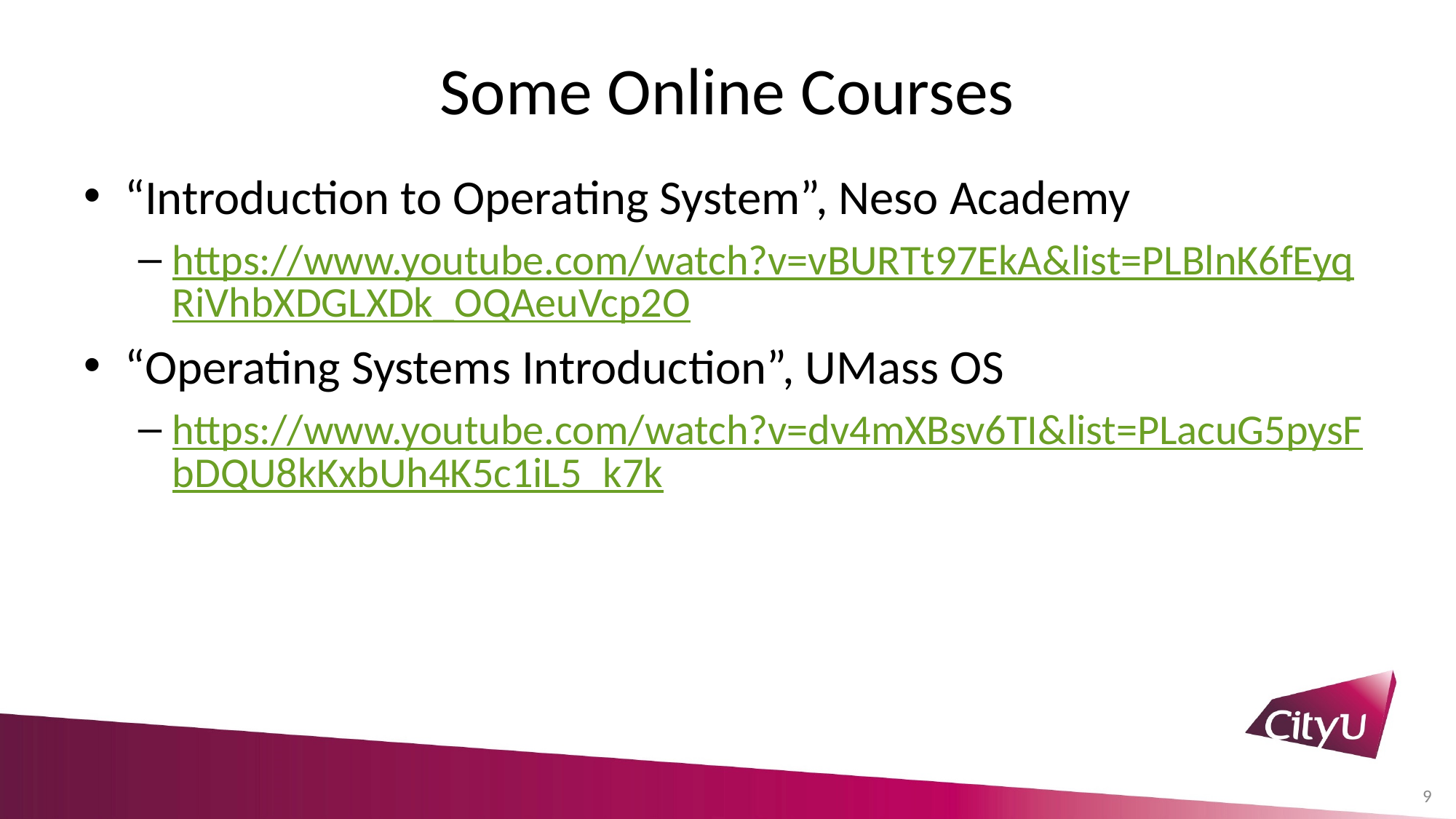

# Some Online Courses
“Introduction to Operating System”, Neso Academy
https://www.youtube.com/watch?v=vBURTt97EkA&list=PLBlnK6fEyqRiVhbXDGLXDk_OQAeuVcp2O
“Operating Systems Introduction”, UMass OS
https://www.youtube.com/watch?v=dv4mXBsv6TI&list=PLacuG5pysFbDQU8kKxbUh4K5c1iL5_k7k

9